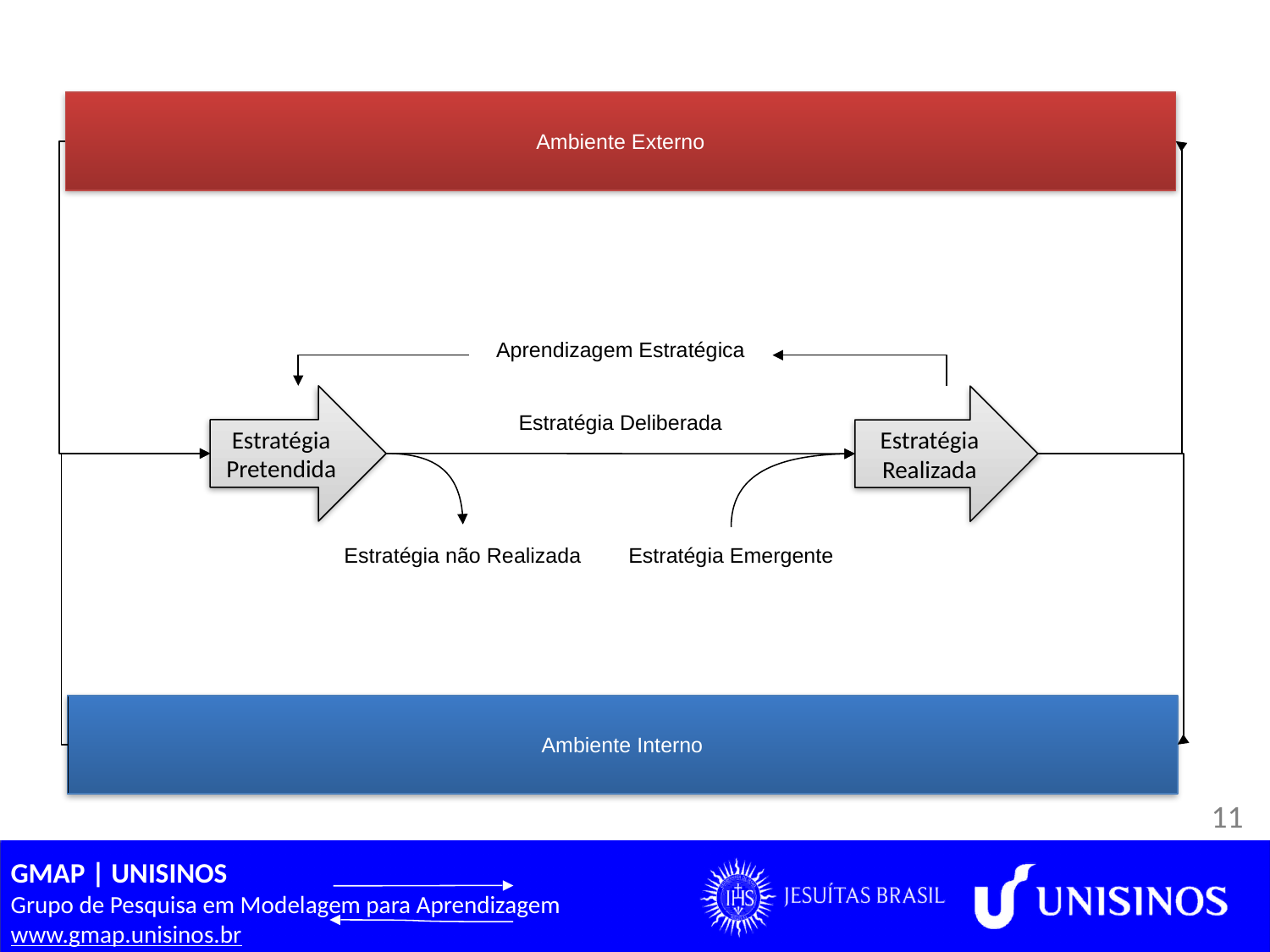

Ambiente Externo
Aprendizagem Estratégica
Estratégia Pretendida
Estratégia Realizada
Estratégia Deliberada
Estratégia não Realizada
Estratégia Emergente
Ambiente Interno